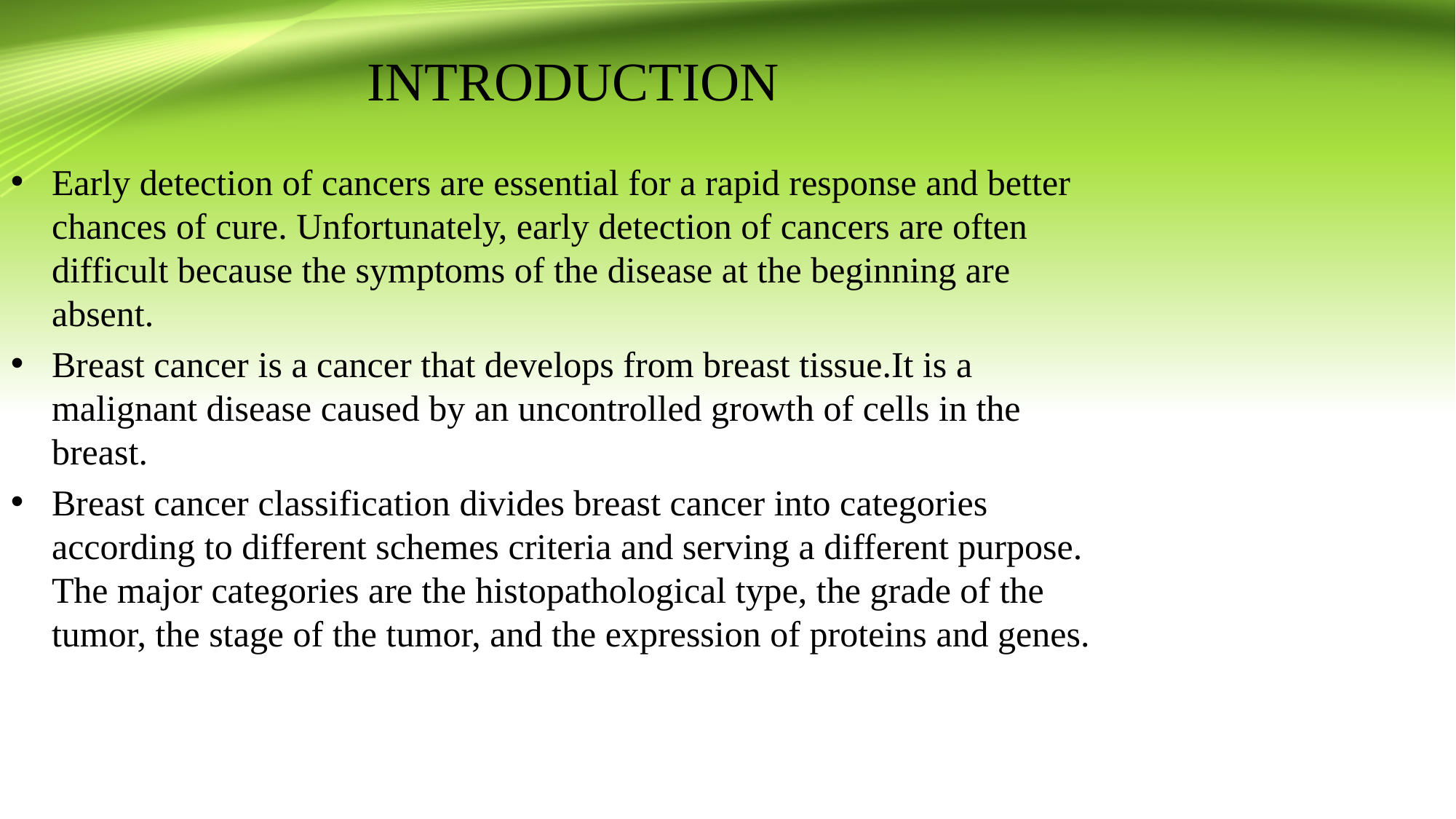

INTRODUCTION
Early detection of cancers are essential for a rapid response and better chances of cure. Unfortunately, early detection of cancers are often difficult because the symptoms of the disease at the beginning are absent.
Breast cancer is a cancer that develops from breast tissue.It is a malignant disease caused by an uncontrolled growth of cells in the breast.
Breast cancer classification divides breast cancer into categories according to different schemes criteria and serving a different purpose. The major categories are the histopathological type, the grade of the tumor, the stage of the tumor, and the expression of proteins and genes.